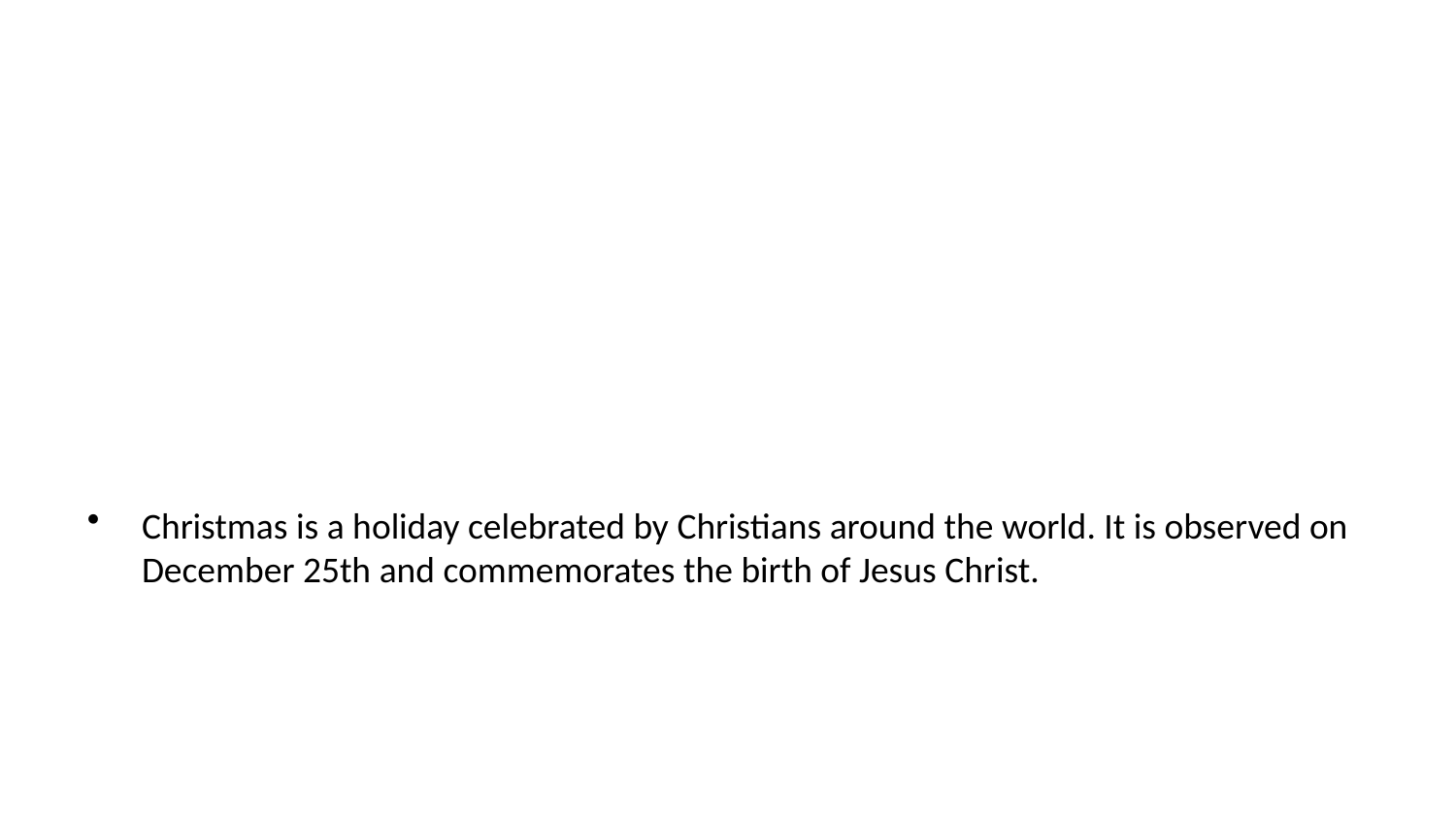

Christmas is a holiday celebrated by Christians around the world. It is observed on December 25th and commemorates the birth of Jesus Christ.